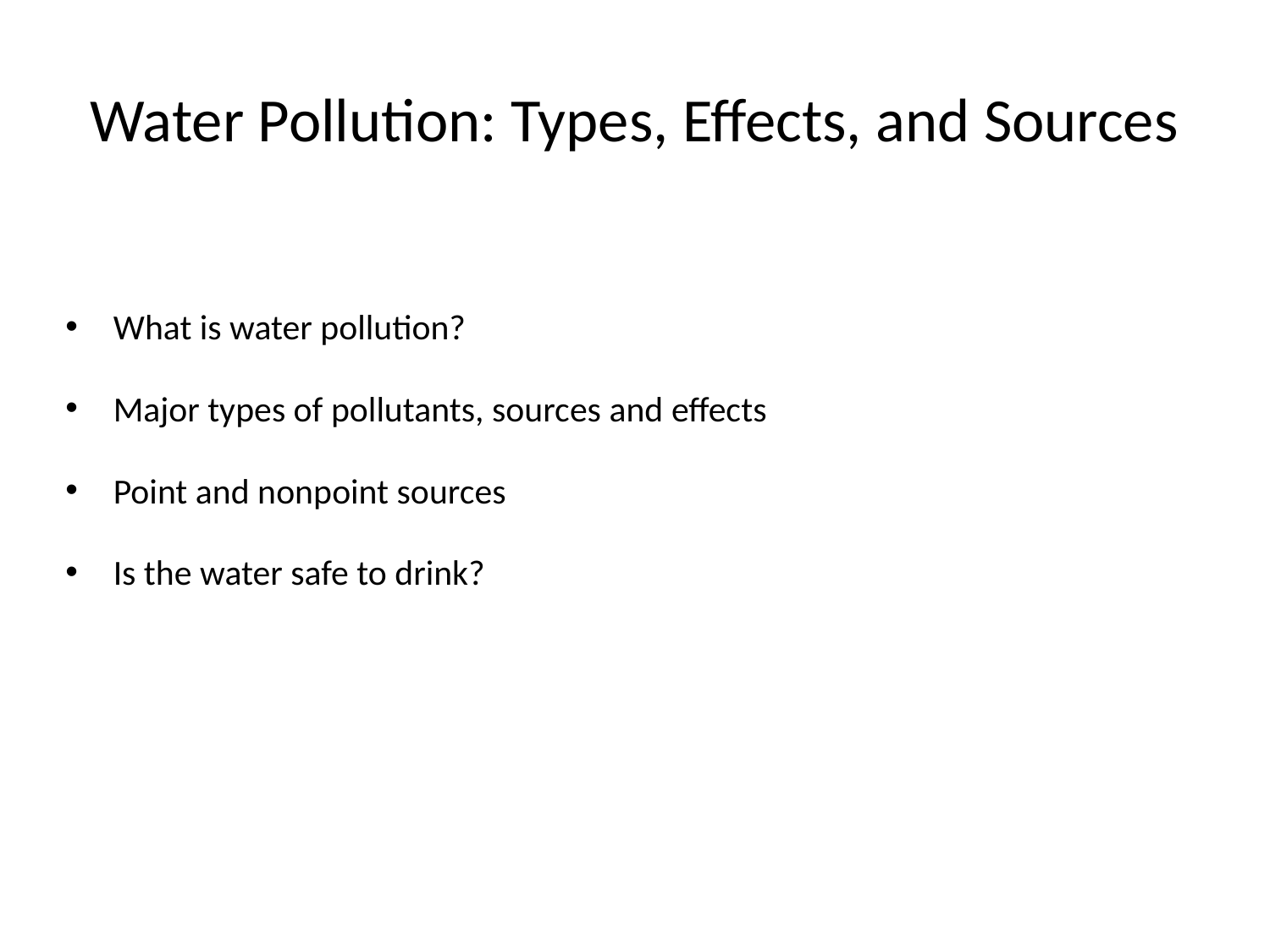

# Water Pollution: Types, Effects, and Sources
What is water pollution?

Major types of pollutants, sources and effects

Point and nonpoint sources

Is the water safe to drink?